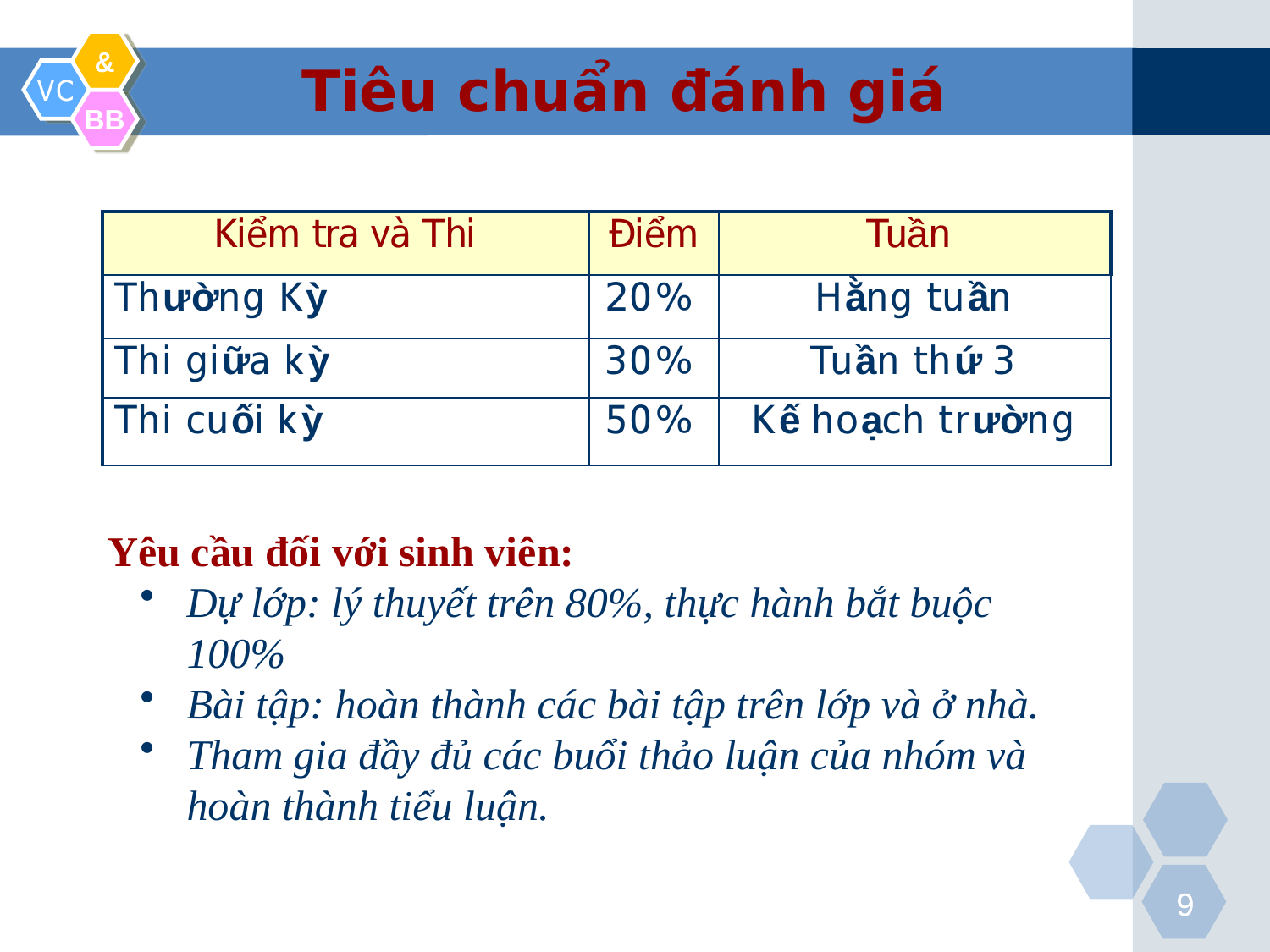

Tiêu chuẩn đánh giá
| Kiểm tra và Thi | Điểm | Tuần |
| --- | --- | --- |
| Thường Kỳ | 20% | Hằng tuần |
| Thi giữa kỳ | 30% | Tuần thứ 3 |
| Thi cuối kỳ | 50% | Kế hoạch trường |
Yêu cầu đối với sinh viên:
Dự lớp: lý thuyết trên 80%, thực hành bắt buộc 100%
Bài tập: hoàn thành các bài tập trên lớp và ở nhà.
Tham gia đầy đủ các buổi thảo luận của nhóm và hoàn thành tiểu luận.